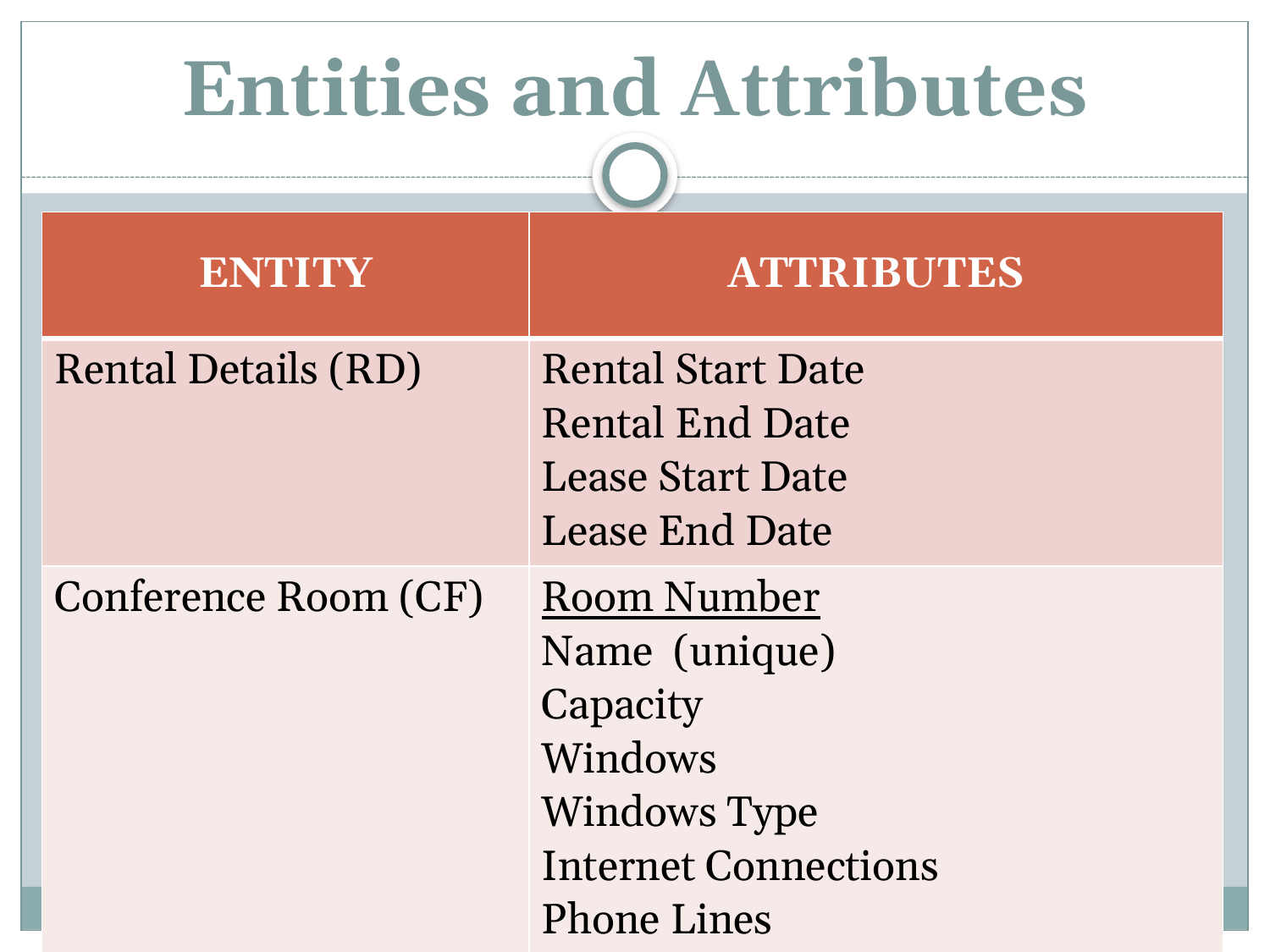

# Entities and Attributes
| ENTITY | ATTRIBUTES |
| --- | --- |
| Rental Details (RD) | Rental Start Date Rental End Date Lease Start Date Lease End Date |
| Conference Room (CF) | Room Number Name (unique) Capacity Windows Windows Type Internet Connections Phone Lines |